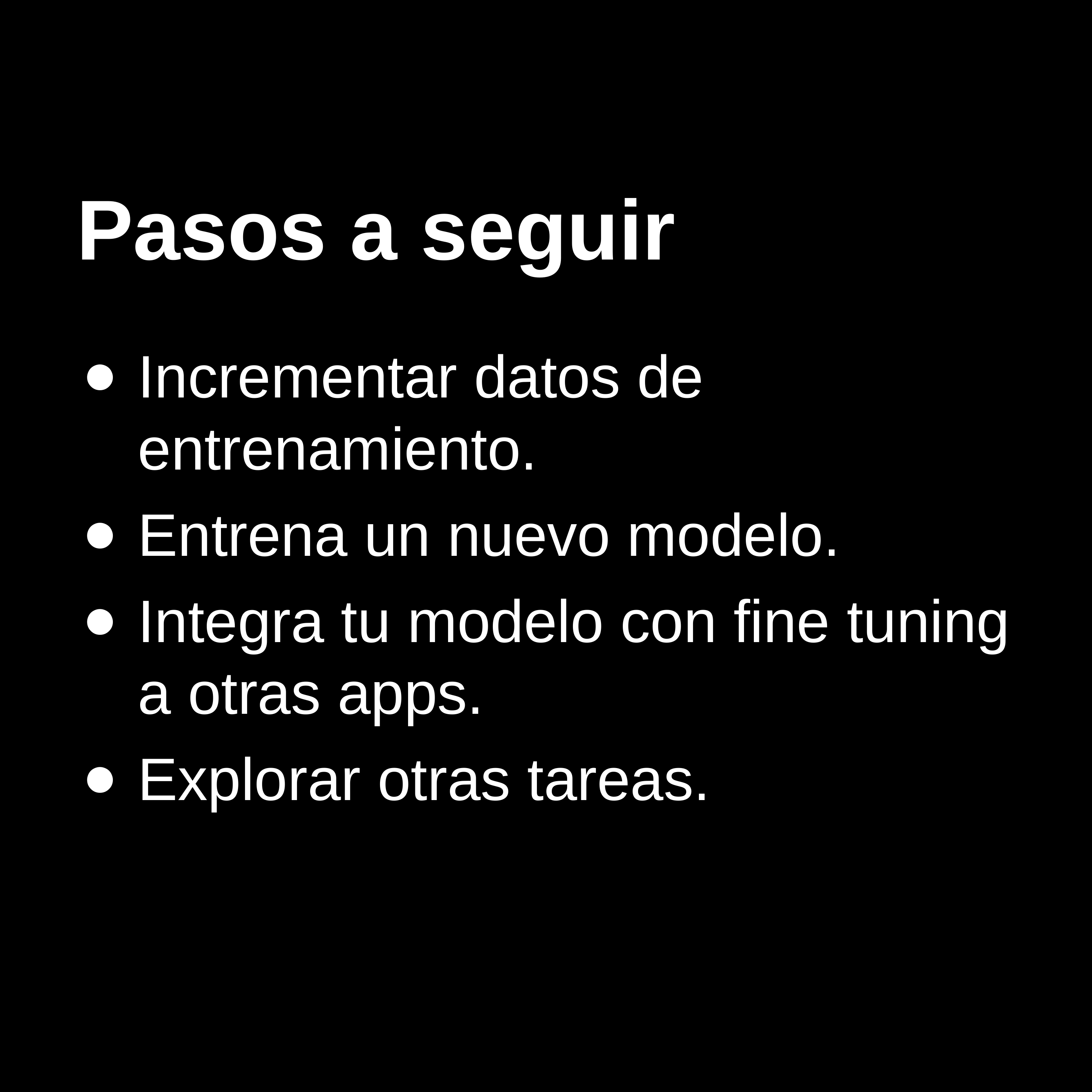

# Pasos a seguir
Incrementar datos de entrenamiento.
Entrena un nuevo modelo.
Integra tu modelo con fine tuning a otras apps.
Explorar otras tareas.